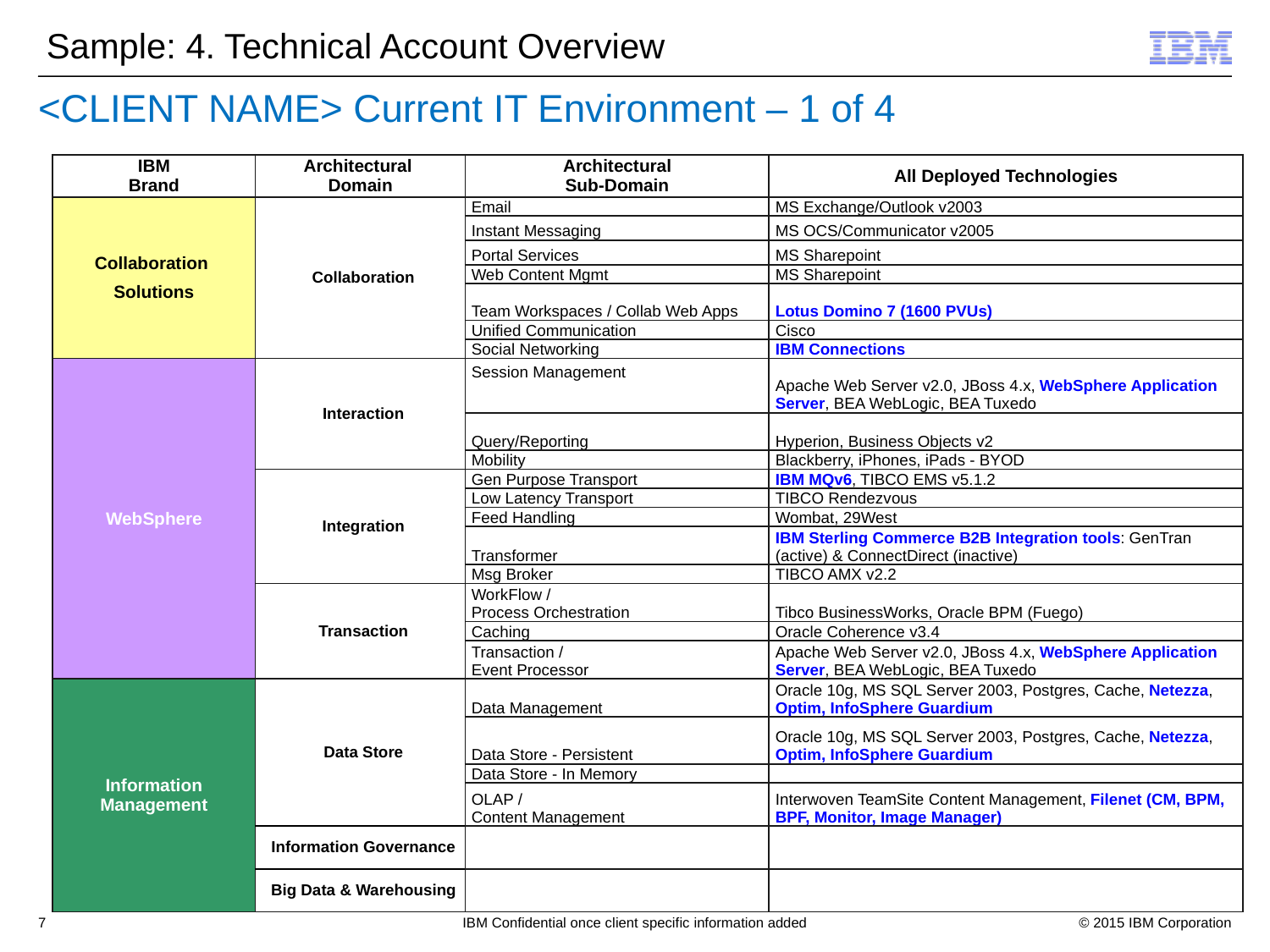

<CLIENT NAME> Current IT Environment – 1 of 4
Sample: 4. Technical Account Overview
| IBM Brand | Architectural Domain | Architectural Sub-Domain | All Deployed Technologies |
| --- | --- | --- | --- |
| Collaboration Solutions | Collaboration | Email | MS Exchange/Outlook v2003 |
|  |  | Instant Messaging | MS OCS/Communicator v2005 |
|  |  | Portal Services | MS Sharepoint |
|  |  | Web Content Mgmt | MS Sharepoint |
|  |  | Team Workspaces / Collab Web Apps | Lotus Domino 7 (1600 PVUs) |
|  |  | Unified Communication | Cisco |
|  |  | Social Networking | IBM Connections |
| WebSphere | Interaction | Session Management | Apache Web Server v2.0, JBoss 4.x, WebSphere Application Server, BEA WebLogic, BEA Tuxedo |
|  |  | Query/Reporting | Hyperion, Business Objects v2 |
|  |  | Mobility | Blackberry, iPhones, iPads - BYOD |
|  | Integration | Gen Purpose Transport | IBM MQv6, TIBCO EMS v5.1.2 |
|  |  | Low Latency Transport | TIBCO Rendezvous |
|  |  | Feed Handling | Wombat, 29West |
|  |  | Transformer | IBM Sterling Commerce B2B Integration tools: GenTran (active) & ConnectDirect (inactive) |
|  |  | Msg Broker | TIBCO AMX v2.2 |
|  | Transaction | WorkFlow / Process Orchestration | Tibco BusinessWorks, Oracle BPM (Fuego) |
|  |  | Caching | Oracle Coherence v3.4 |
|  |  | Transaction / Event Processor | Apache Web Server v2.0, JBoss 4.x, WebSphere Application Server, BEA WebLogic, BEA Tuxedo |
| Information Management | Data Store | Data Management | Oracle 10g, MS SQL Server 2003, Postgres, Cache, Netezza, Optim, InfoSphere Guardium |
|  |  | Data Store - Persistent | Oracle 10g, MS SQL Server 2003, Postgres, Cache, Netezza, Optim, InfoSphere Guardium |
|  |  | Data Store - In Memory |  |
|  |  | OLAP / Content Management | Interwoven TeamSite Content Management, Filenet (CM, BPM, BPF, Monitor, Image Manager) |
|  | Information Governance |  |  |
|  | Big Data & Warehousing |  |  |
7
IBM Confidential once client specific information added